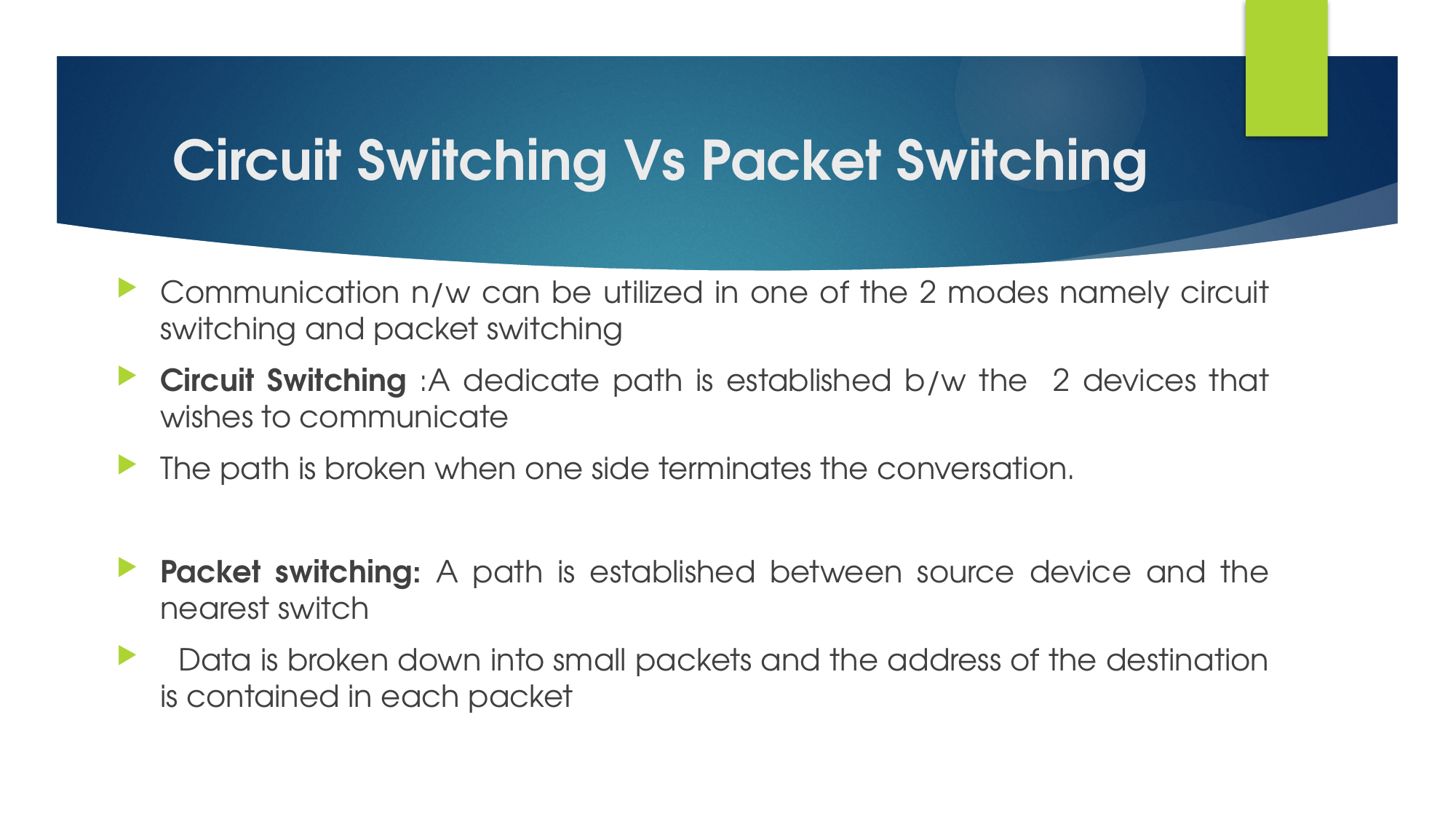

# Circuit Switching Vs Packet Switching
Communication n/w can be utilized in one of the 2 modes namely circuit switching and packet switching
Circuit Switching :A dedicate path is established b/w the  2 devices that wishes to communicate
The path is broken when one side terminates the conversation.

Packet switching: A path is established between source device and the nearest switch
  Data is broken down into small packets and the address of the destination is contained in each packet